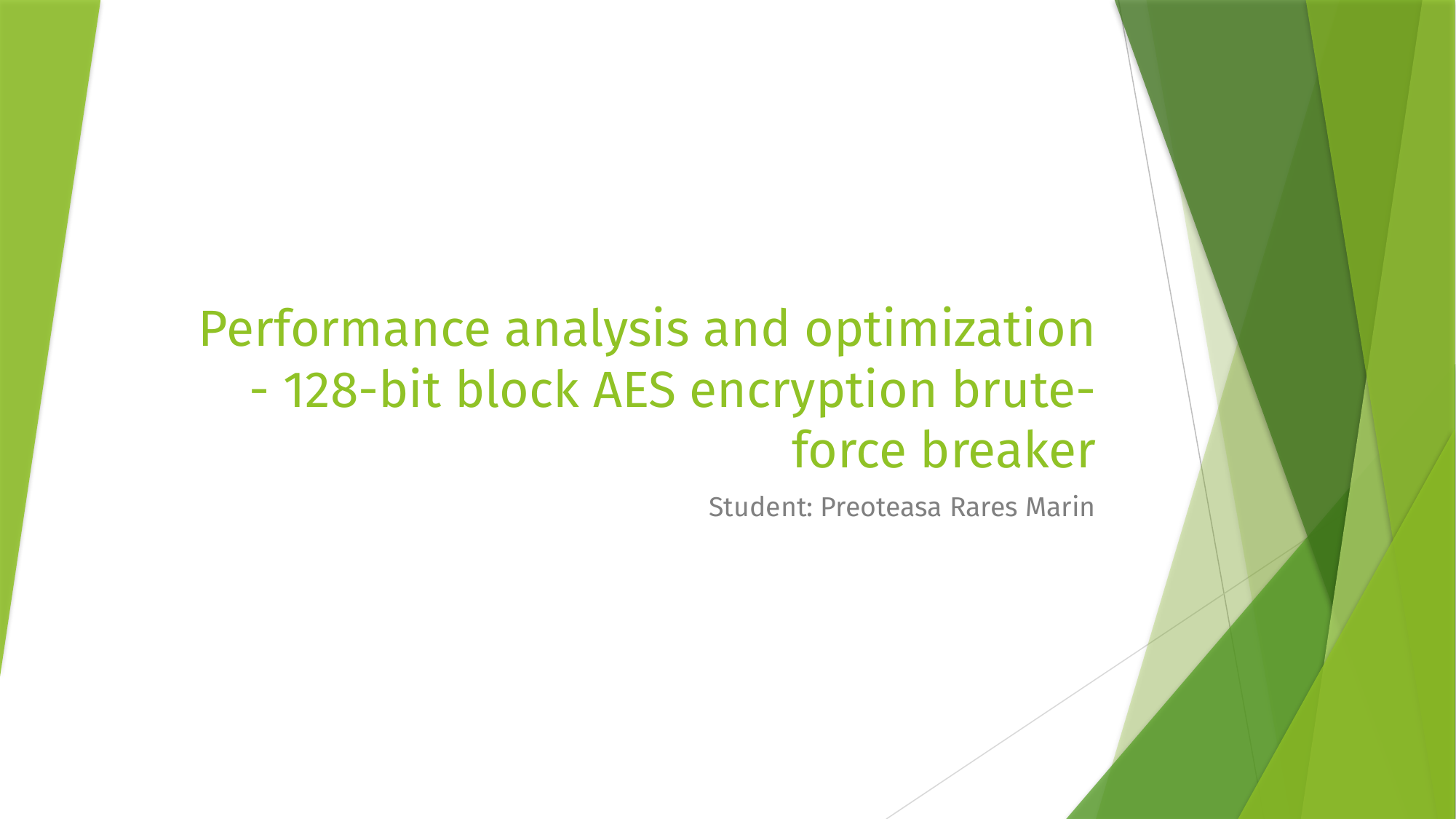

# Performance analysis and optimization - 128-bit block AES encryption brute-force breaker
Student: Preoteasa Rares Marin